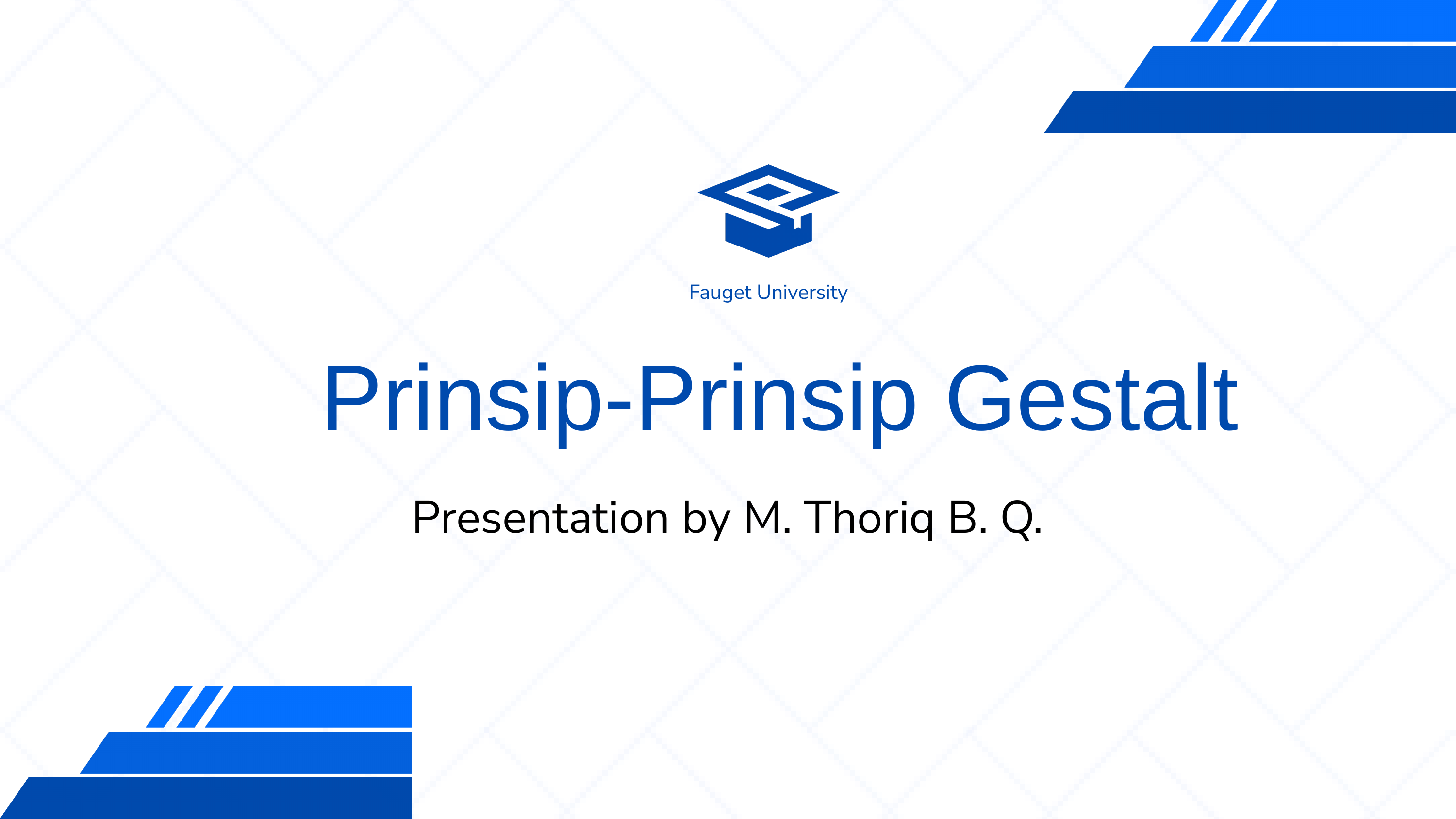

Fauget University
Prinsip-Prinsip Gestalt
Presentation by M. Thoriq B. Q.